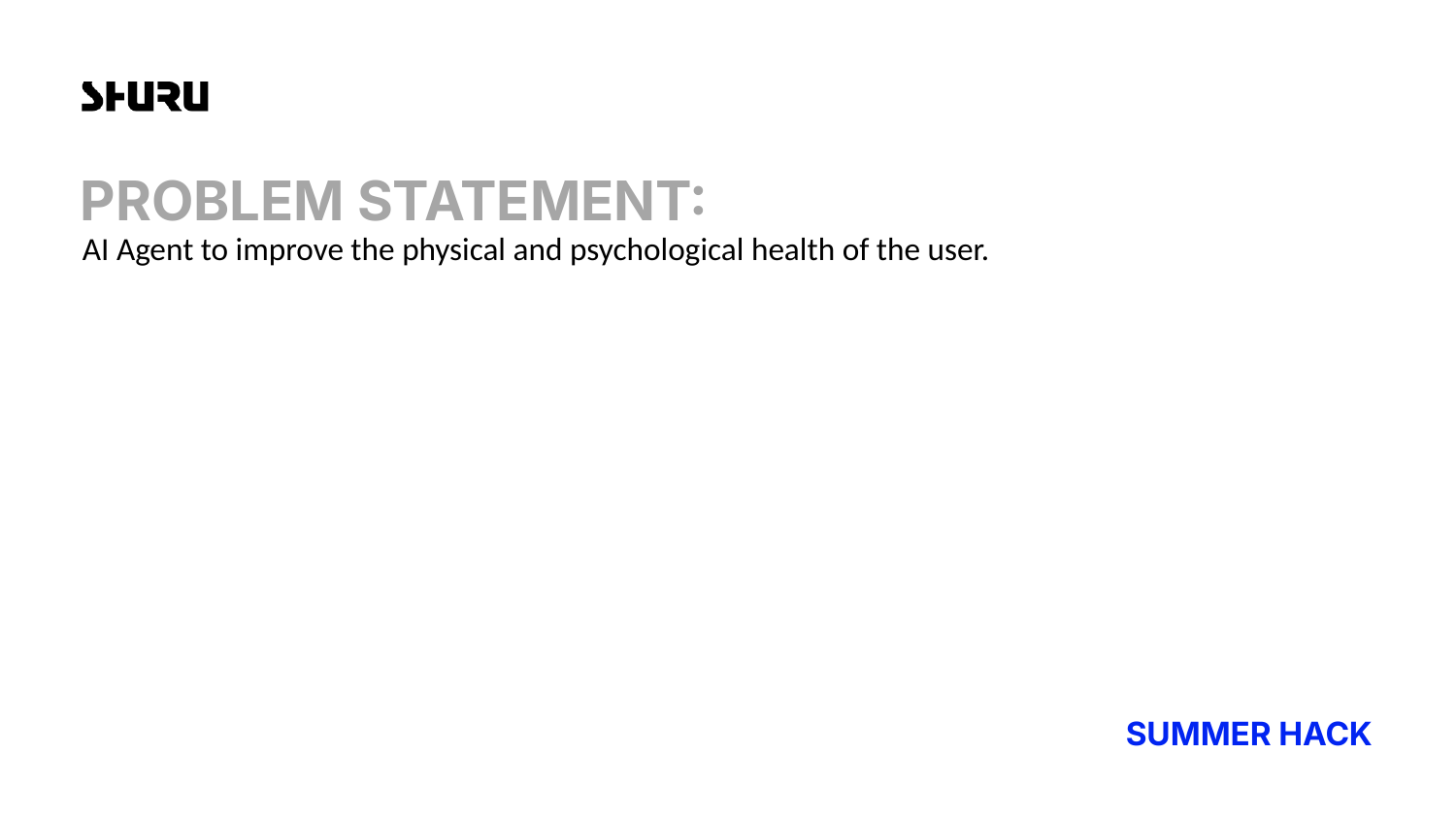

PROBLEM STATEMENT:
AI Agent to improve the physical and psychological health of the user.
SUMMER HACK